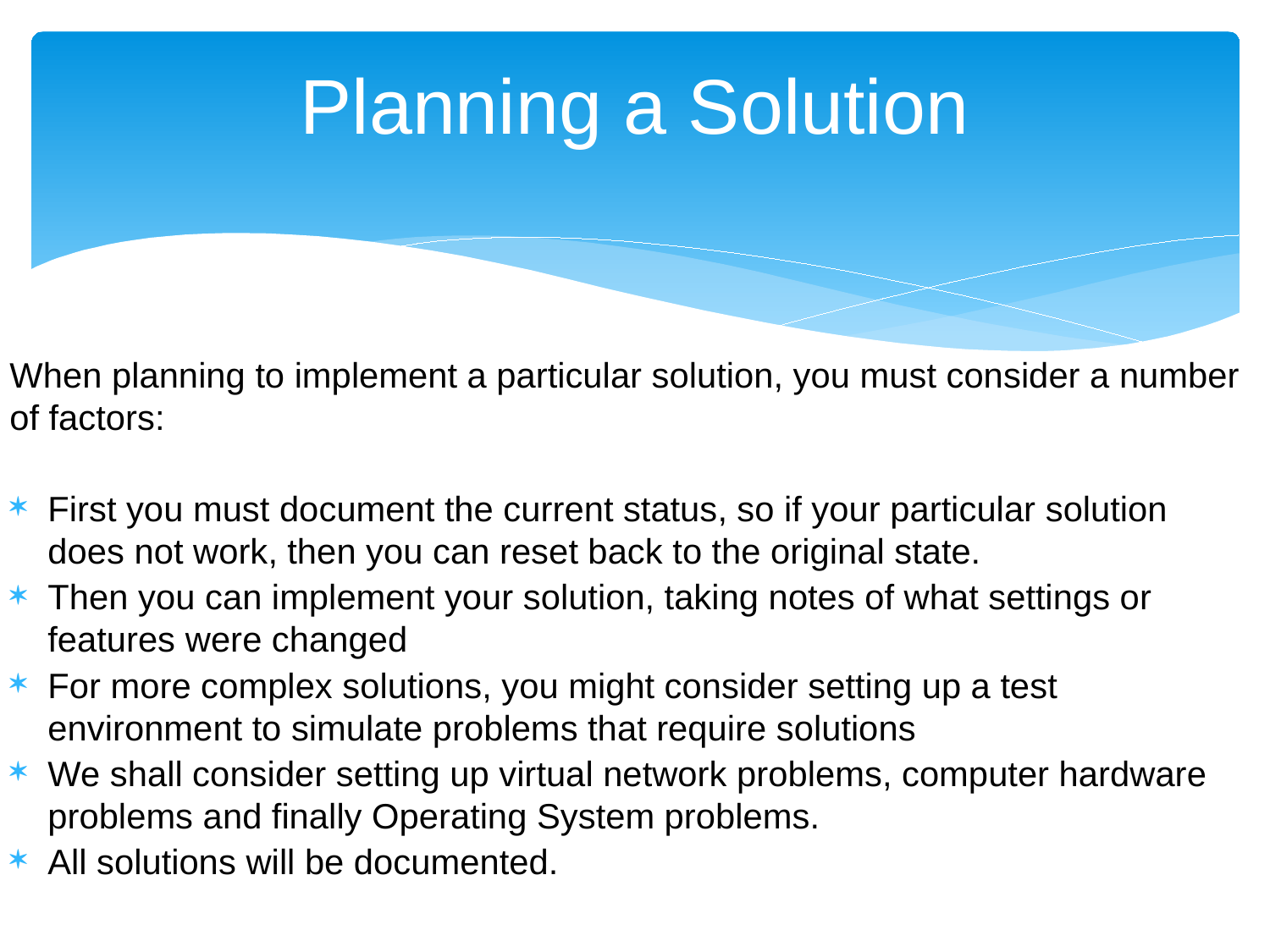

# Planning a Solution
When planning to implement a particular solution, you must consider a number of factors:

First you must document the current status, so if your particular solution does not work, then you can reset back to the original state.
Then you can implement your solution, taking notes of what settings or features were changed
For more complex solutions, you might consider setting up a test environment to simulate problems that require solutions
We shall consider setting up virtual network problems, computer hardware problems and finally Operating System problems.
All solutions will be documented.